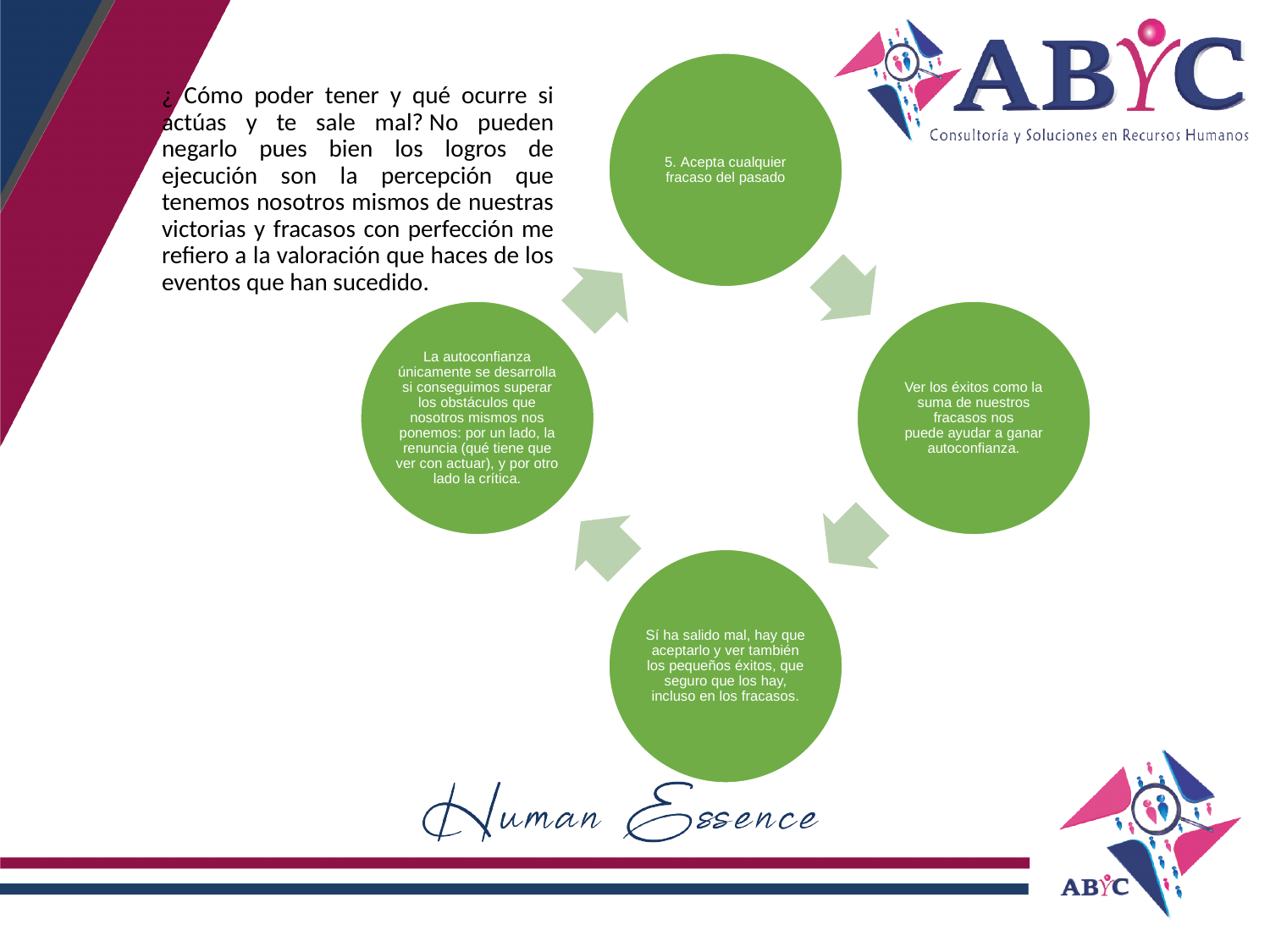

5. Acepta cualquier fracaso del pasado

Ver los éxitos como la suma de nuestros fracasos nos puede ayudar a ganar autoconfianza.

Sí ha salido mal, hay que aceptarlo y ver también los pequeños éxitos, que seguro que los hay, incluso en los fracasos.

La autoconfianza únicamente se desarrolla si conseguimos superar los obstáculos que nosotros mismos nos ponemos: por un lado, la renuncia (qué tiene que ver con actuar), y por otro lado la crítica.

¿ Cómo poder tener y qué ocurre si actúas y te sale mal? No pueden negarlo pues bien los logros de ejecución son la percepción que tenemos nosotros mismos de nuestras victorias y fracasos con perfección me refiero a la valoración que haces de los eventos que han sucedido.